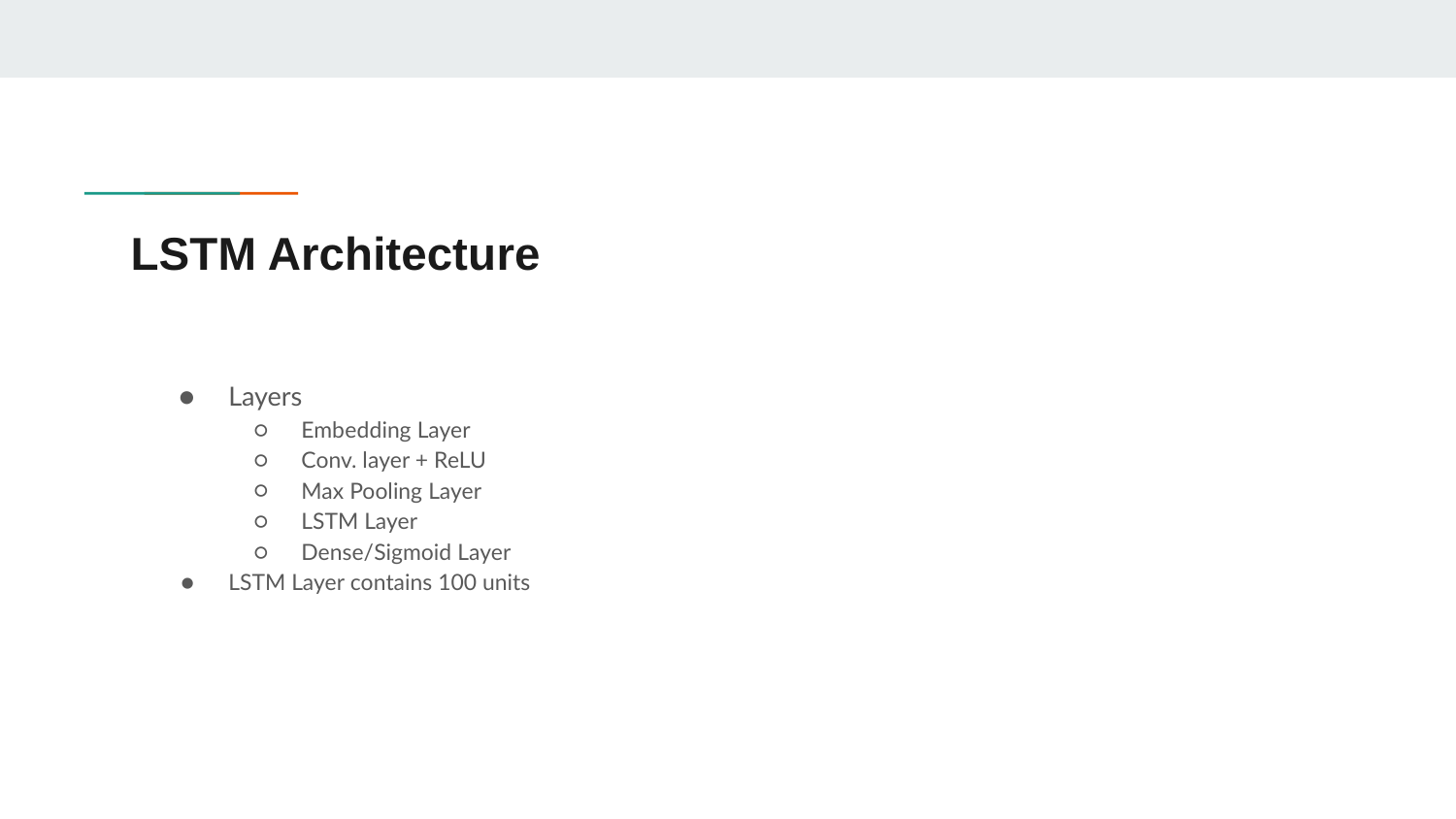

# LSTM Architecture
Layers
Embedding Layer
Conv. layer + ReLU
Max Pooling Layer
LSTM Layer
Dense/Sigmoid Layer
LSTM Layer contains 100 units